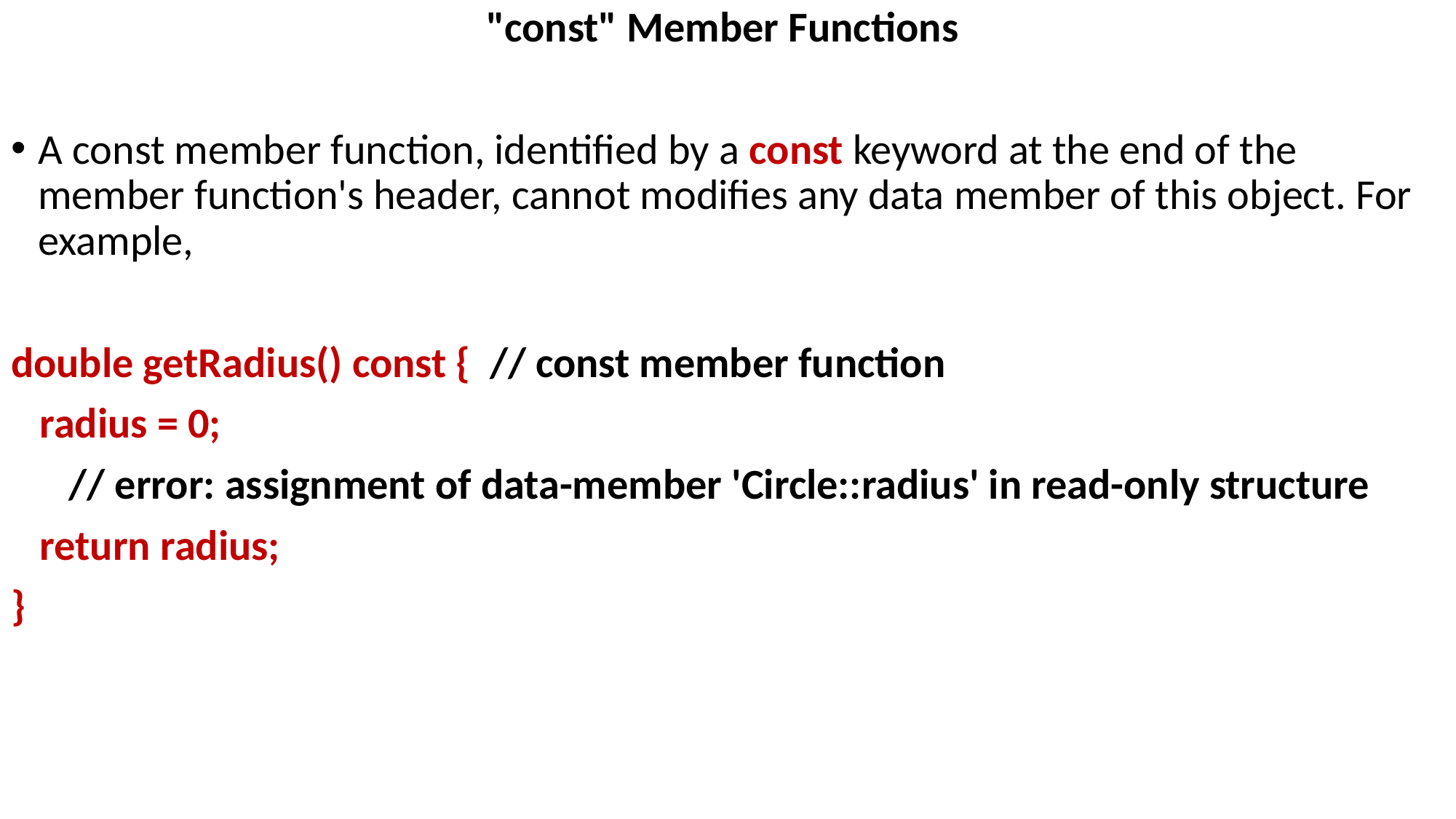

"const" Member Functions

A const member function, identified by a const keyword at the end of the member function's header, cannot modifies any data member of this object. For example,

double getRadius() const {  // const member function
   radius = 0;
      // error: assignment of data-member 'Circle::radius' in read-only structure
   return radius;
}